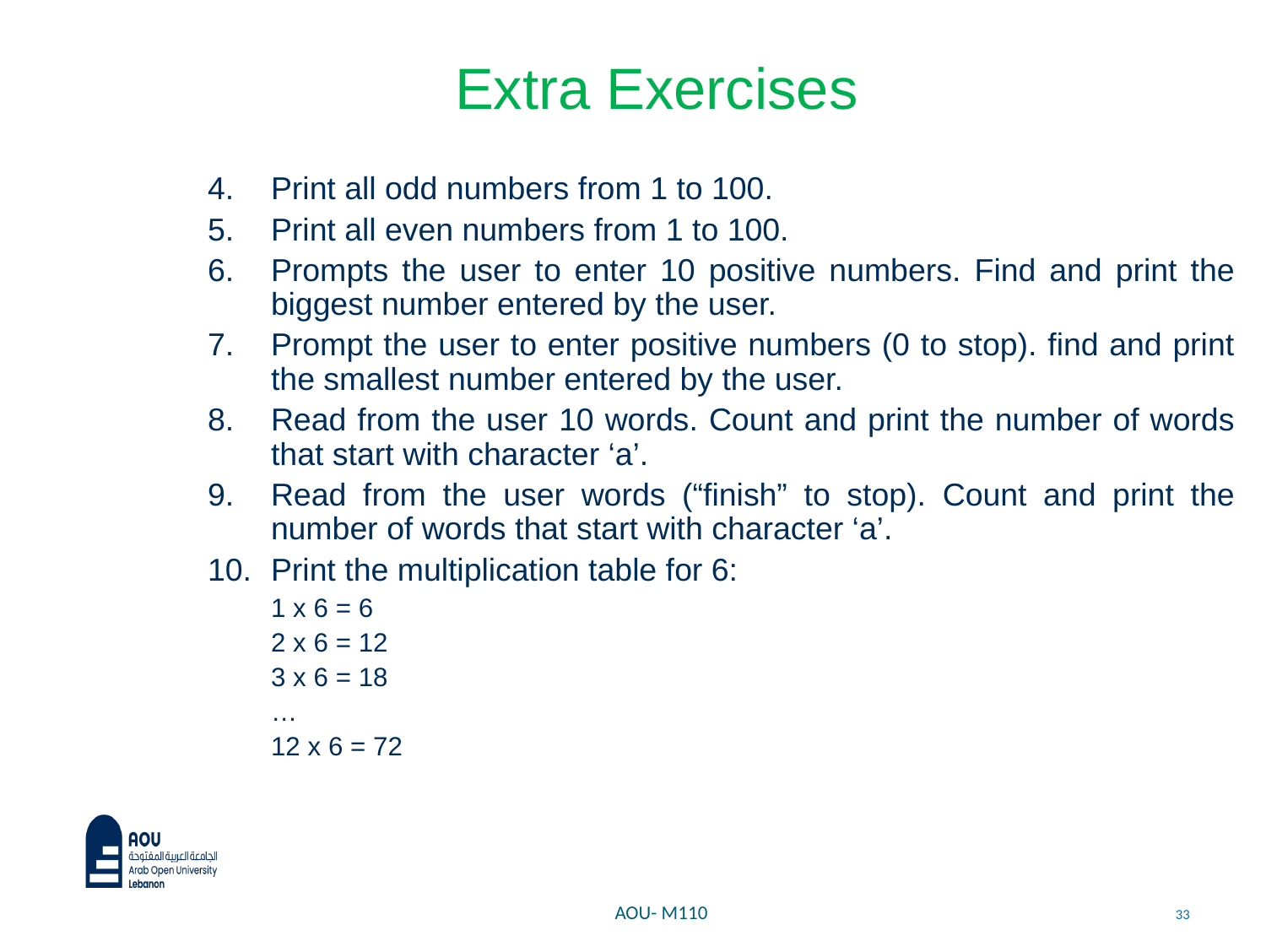

# Extra Exercises
Print all odd numbers from 1 to 100.
Print all even numbers from 1 to 100.
Prompts the user to enter 10 positive numbers. Find and print the biggest number entered by the user.
Prompt the user to enter positive numbers (0 to stop). find and print the smallest number entered by the user.
Read from the user 10 words. Count and print the number of words that start with character ‘a’.
Read from the user words (“finish” to stop). Count and print the number of words that start with character ‘a’.
Print the multiplication table for 6:
1 x 6 = 6
2 x 6 = 12
3 x 6 = 18
…
12 x 6 = 72

AOU- M110
33